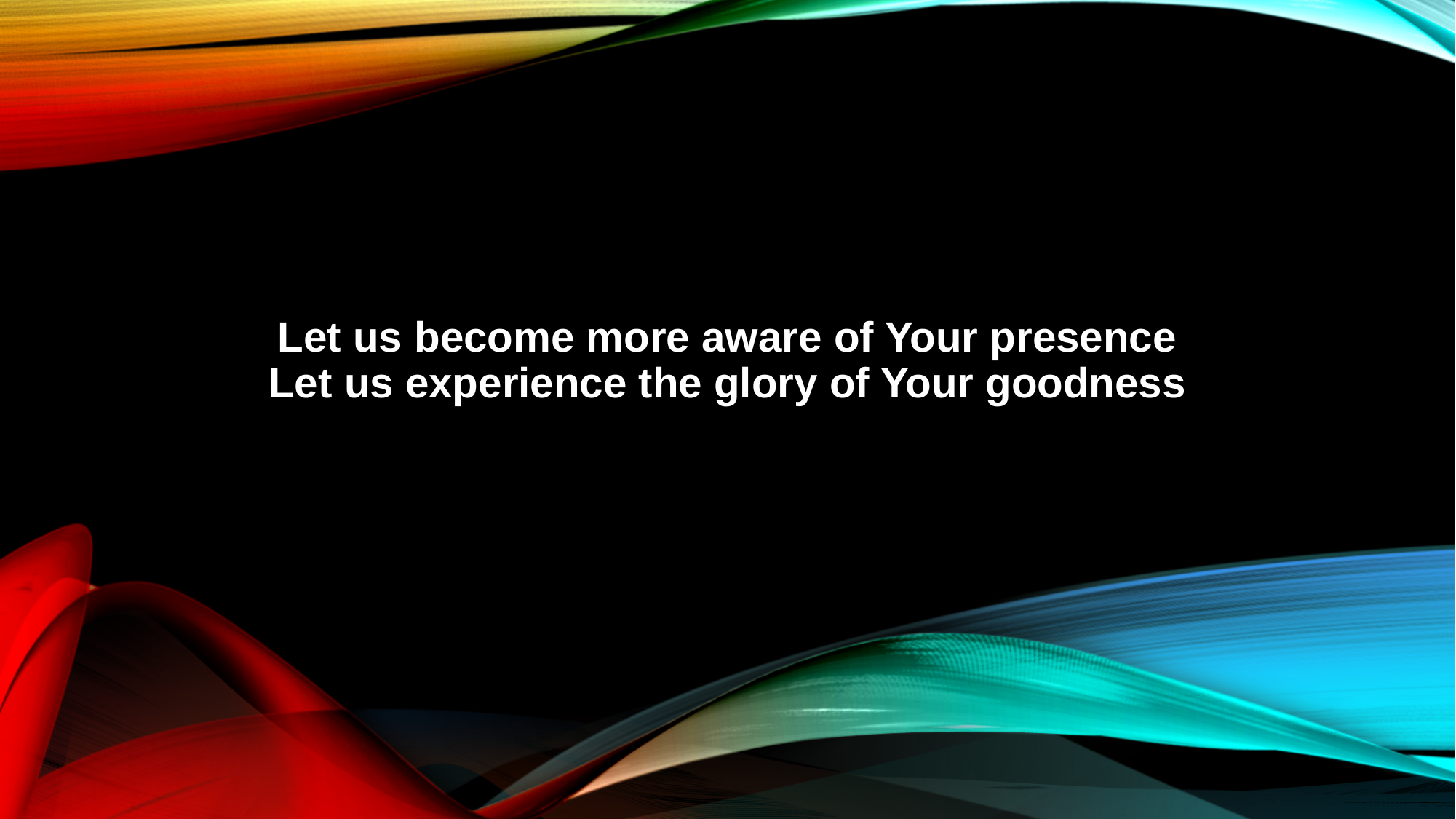

Let us become more aware of Your presence
Let us experience the glory of Your goodness